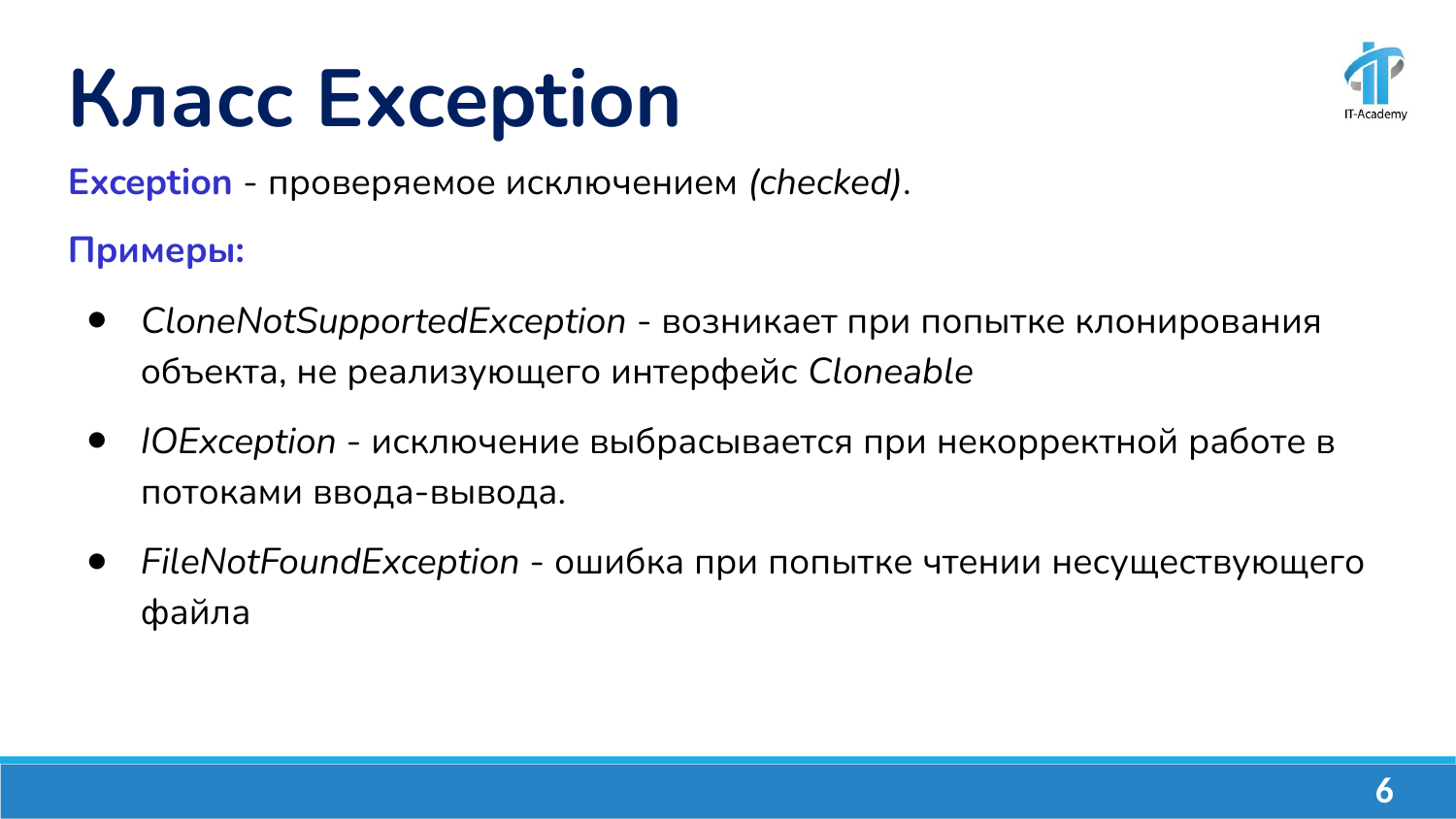

Класс Exception
Exception - проверяемое исключением (checked).
Примеры:
CloneNotSupportedException - возникает при попытке клонирования объекта, не реализующего интерфейс Cloneable
IOException - исключение выбрасывается при некорректной работе в потоками ввода-вывода.
FileNotFoundException - ошибка при попытке чтении несуществующего файла
6